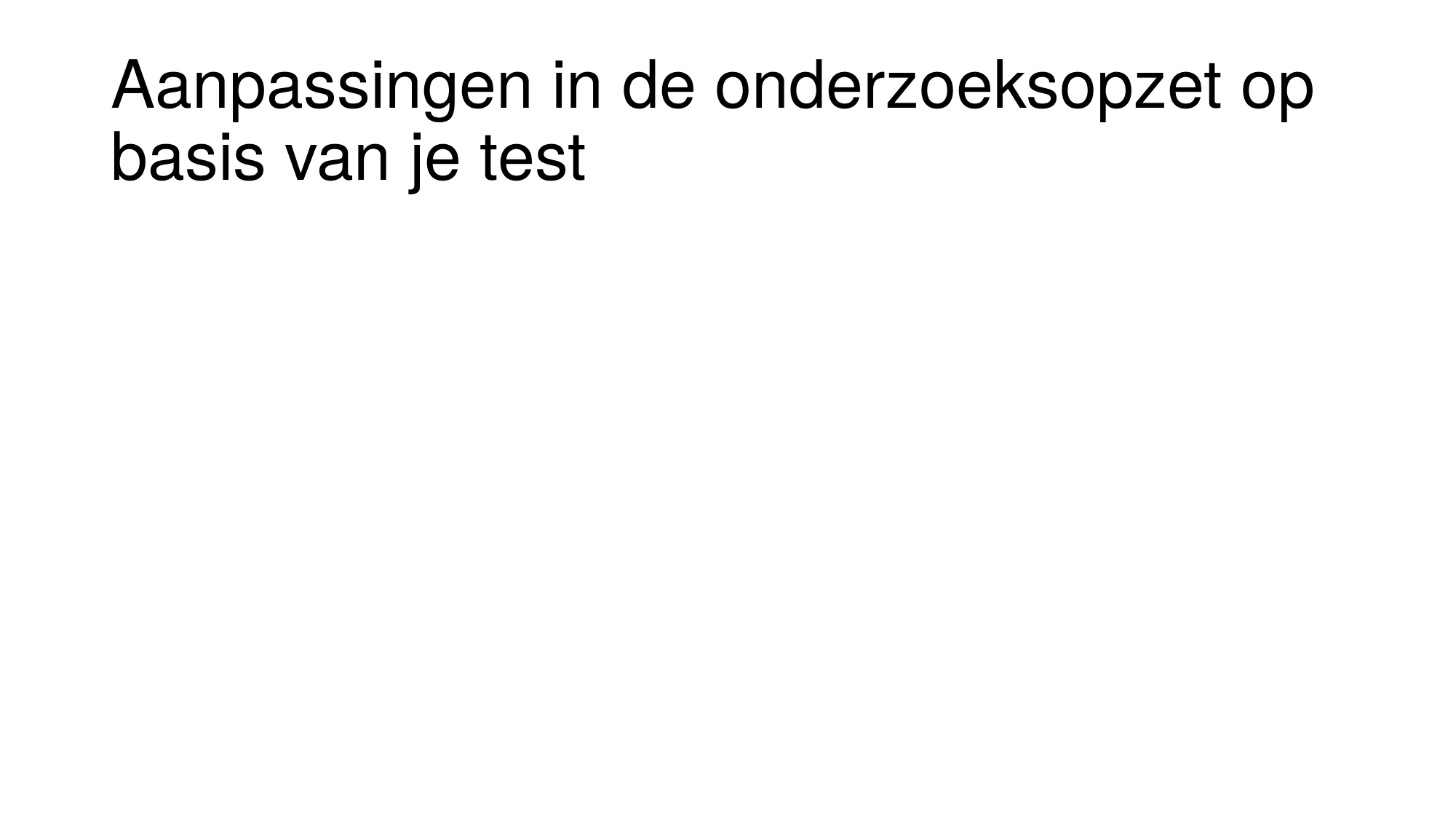

# Aanpassingen in de onderzoeksopzet op basis van je test